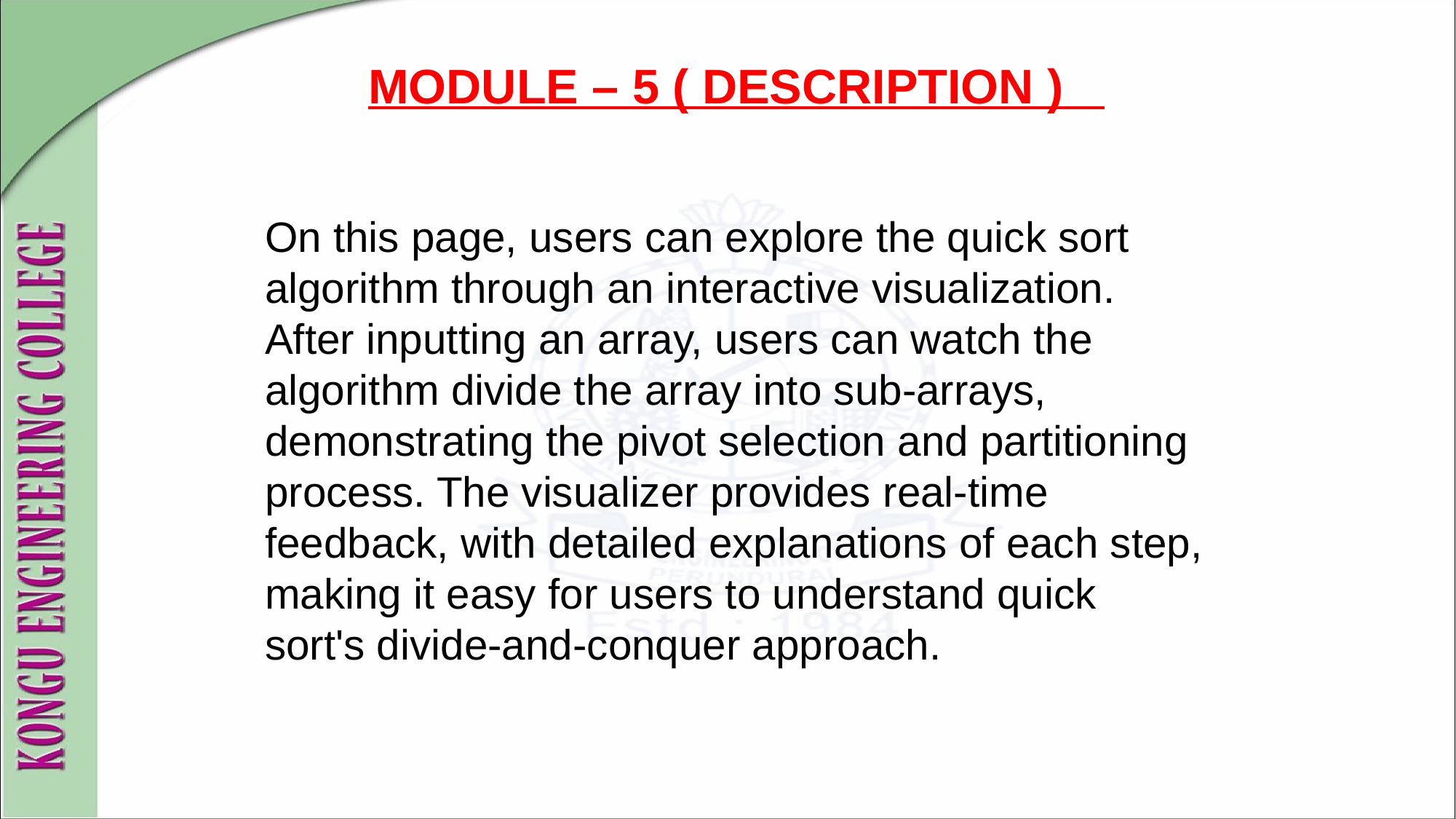

MODULE – 5 ( DESCRIPTION )
On this page, users can explore the quick sort algorithm through an interactive visualization. After inputting an array, users can watch the algorithm divide the array into sub-arrays, demonstrating the pivot selection and partitioning process. The visualizer provides real-time feedback, with detailed explanations of each step, making it easy for users to understand quick sort's divide-and-conquer approach.